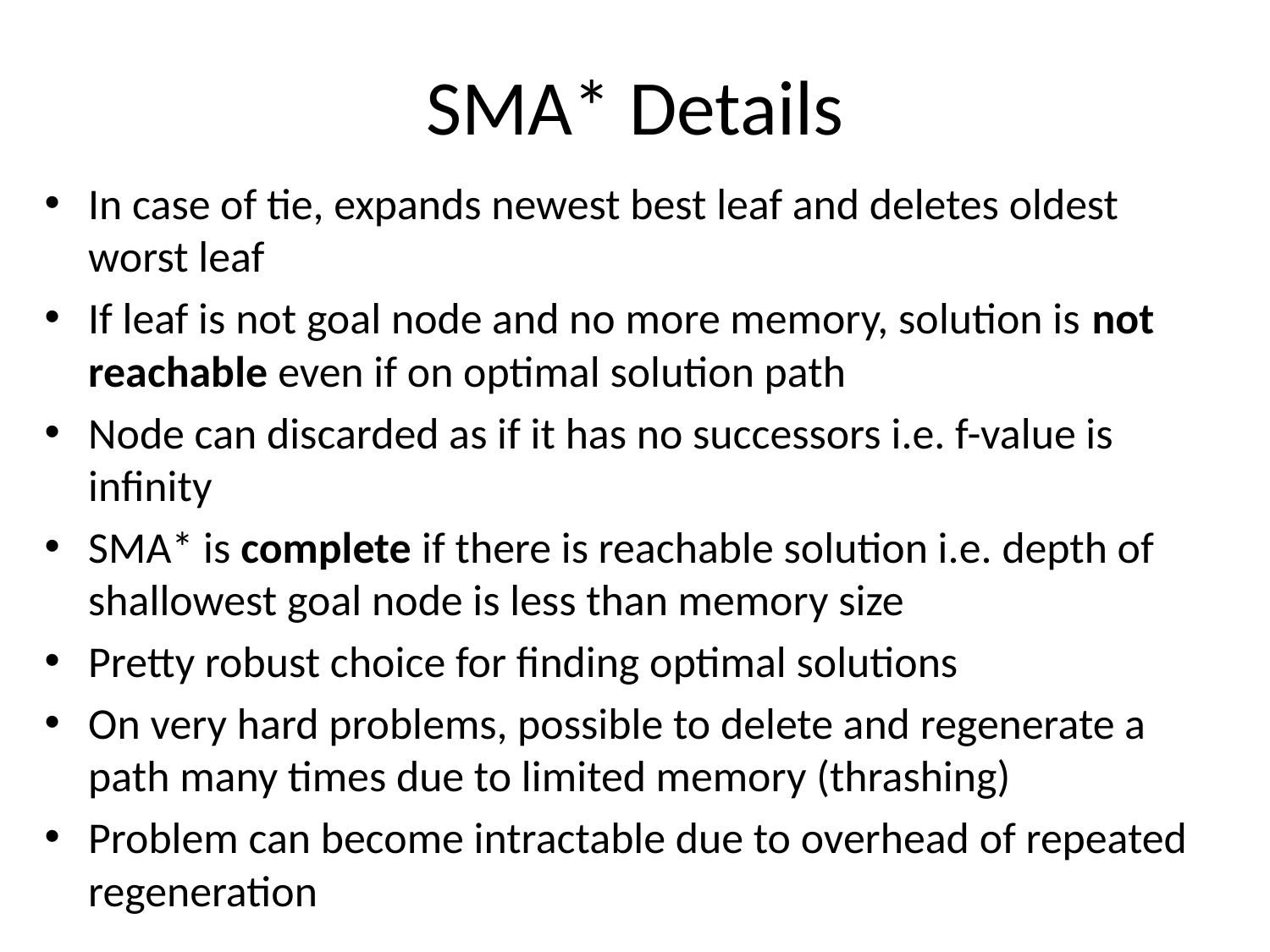

# SMA* Details
In case of tie, expands newest best leaf and deletes oldest worst leaf
If leaf is not goal node and no more memory, solution is not reachable even if on optimal solution path
Node can discarded as if it has no successors i.e. f-value is infinity
SMA* is complete if there is reachable solution i.e. depth of shallowest goal node is less than memory size
Pretty robust choice for finding optimal solutions
On very hard problems, possible to delete and regenerate a path many times due to limited memory (thrashing)
Problem can become intractable due to overhead of repeated regeneration